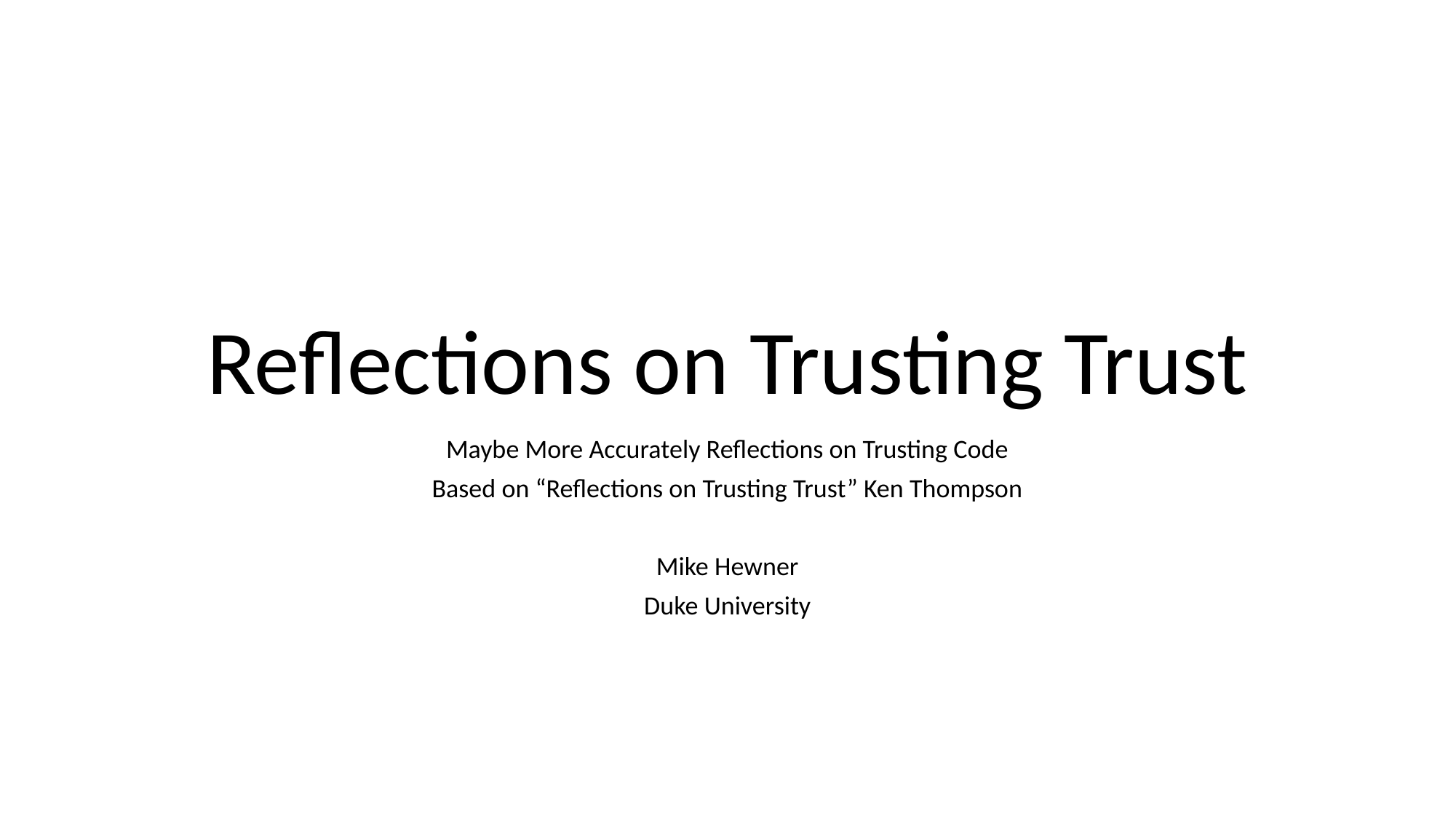

# Reflections on Trusting Trust
Maybe More Accurately Reflections on Trusting Code
Based on “Reflections on Trusting Trust” Ken Thompson

Mike Hewner
Duke University